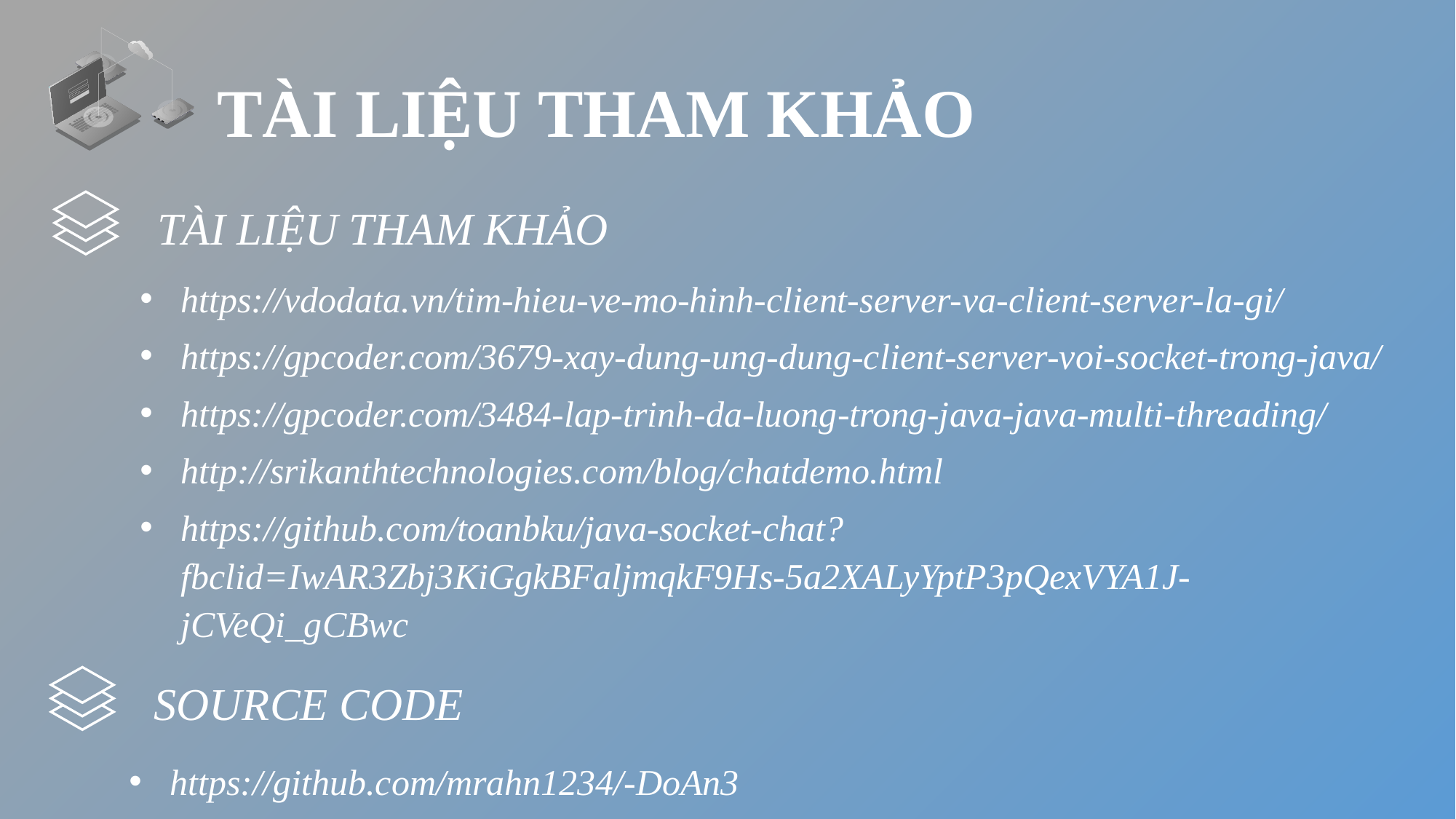

TÀI LIỆU THAM KHẢO
TÀI LIỆU THAM KHẢO

https://vdodata.vn/tim-hieu-ve-mo-hinh-client-server-va-client-server-la-gi/
https://gpcoder.com/3679-xay-dung-ung-dung-client-server-voi-socket-trong-java/
https://gpcoder.com/3484-lap-trinh-da-luong-trong-java-java-multi-threading/
http://srikanthtechnologies.com/blog/chatdemo.html
https://github.com/toanbku/java-socket-chat?fbclid=IwAR3Zbj3KiGgkBFaljmqkF9Hs-5a2XALyYptP3pQexVYA1J-jCVeQi_gCBwc
SOURCE CODE

https://github.com/mrahn1234/-DoAn3